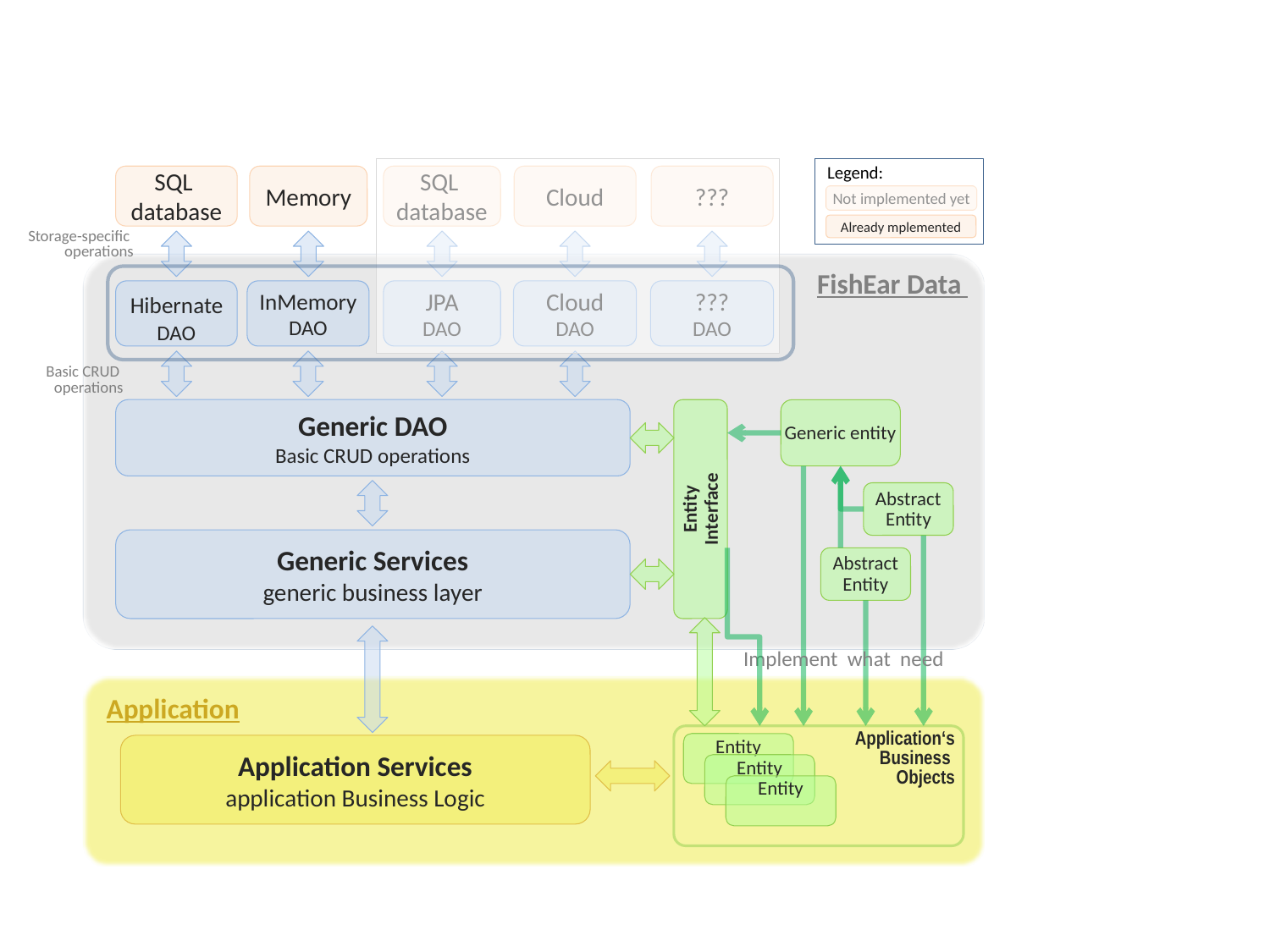

Legend:
SQL
database
Memory
SQL
database
Cloud
???
Not implemented yet

Already mplemented
Storage-specific
operations

FishEar Data
Hibernate DAO
InMemory
DAO
JPA
DAO
Cloud
DAO
???
DAO

Basic CRUD
operations
Generic DAO
Basic CRUD operations
Entity
Interface
Generic entity

Abstract Entity
Generic Services
generic business layer
Abstract Entity

Implement  what  need

Application
Application‘s
 Business
Objects
Entity
Application Services
application Business Logic

Entity
Entity